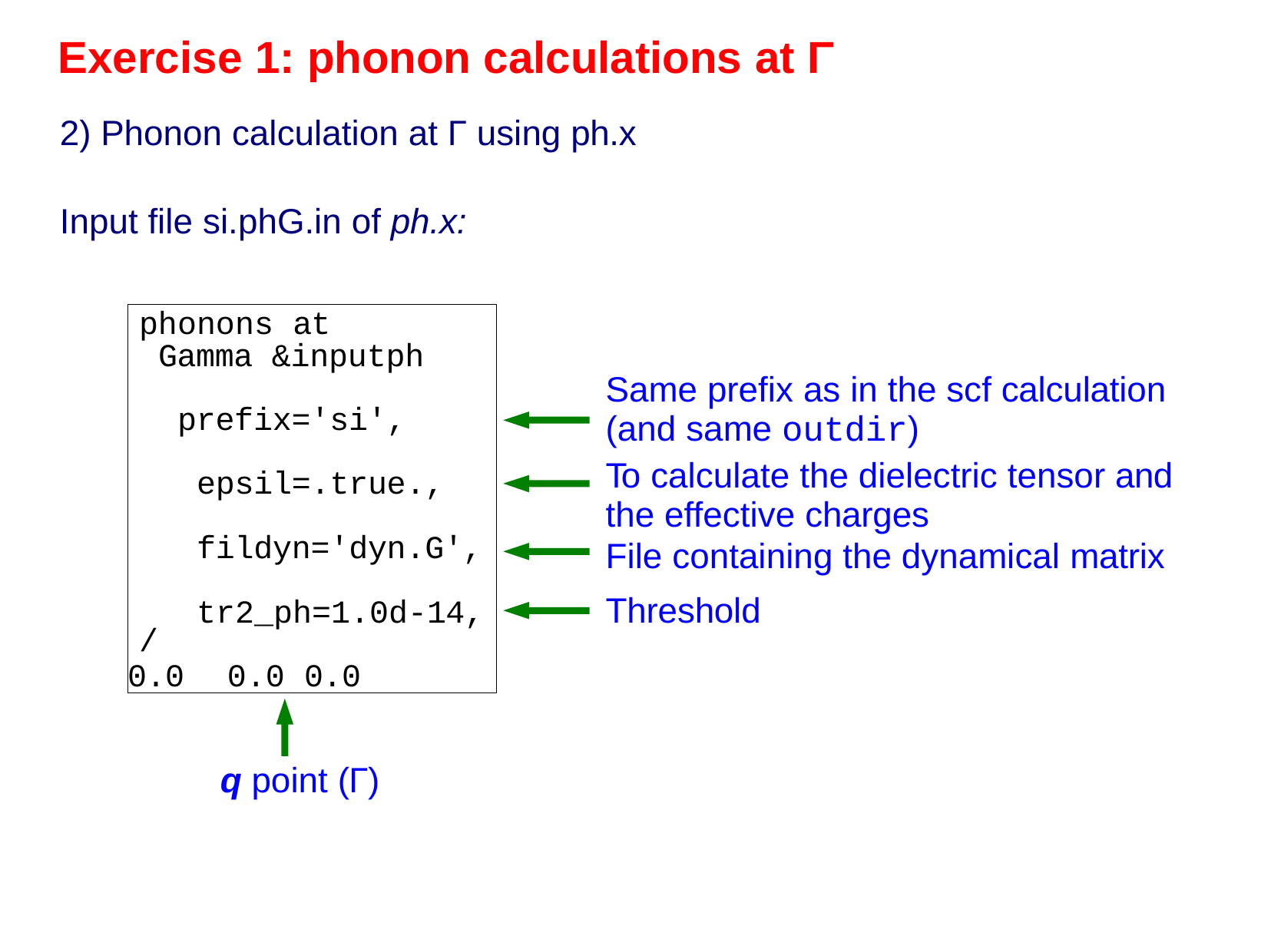

# Exercise 1: phonon calculations at Γ
2) Phonon calculation at Γ using ph.x

Input file si.phG.in of ph.x:
phonons at	Gamma &inputph
prefix='si', epsil=.true., fildyn='dyn.G', tr2_ph=1.0d-14,
/
0.0	0.0 0.0
Same prefix as in the scf calculation (and same outdir)
To calculate the dielectric tensor and the effective charges
File containing the dynamical matrix
Threshold

q point (Γ)